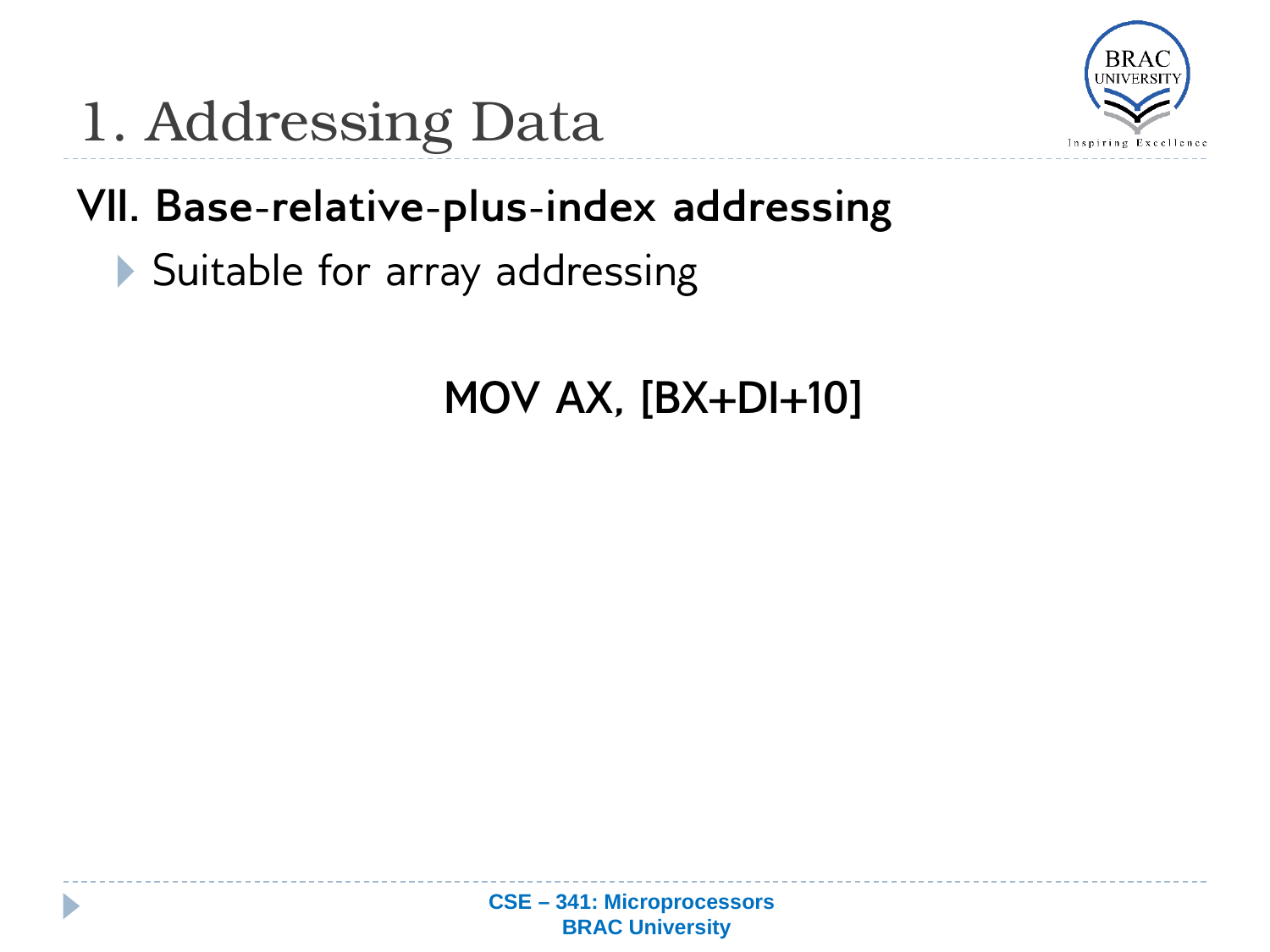

# 1. Addressing Data
Base-relative-plus-index addressing
Suitable for array addressing

MOV AX, [BX+DI+10]
CSE – 341: Microprocessors
    BRAC University